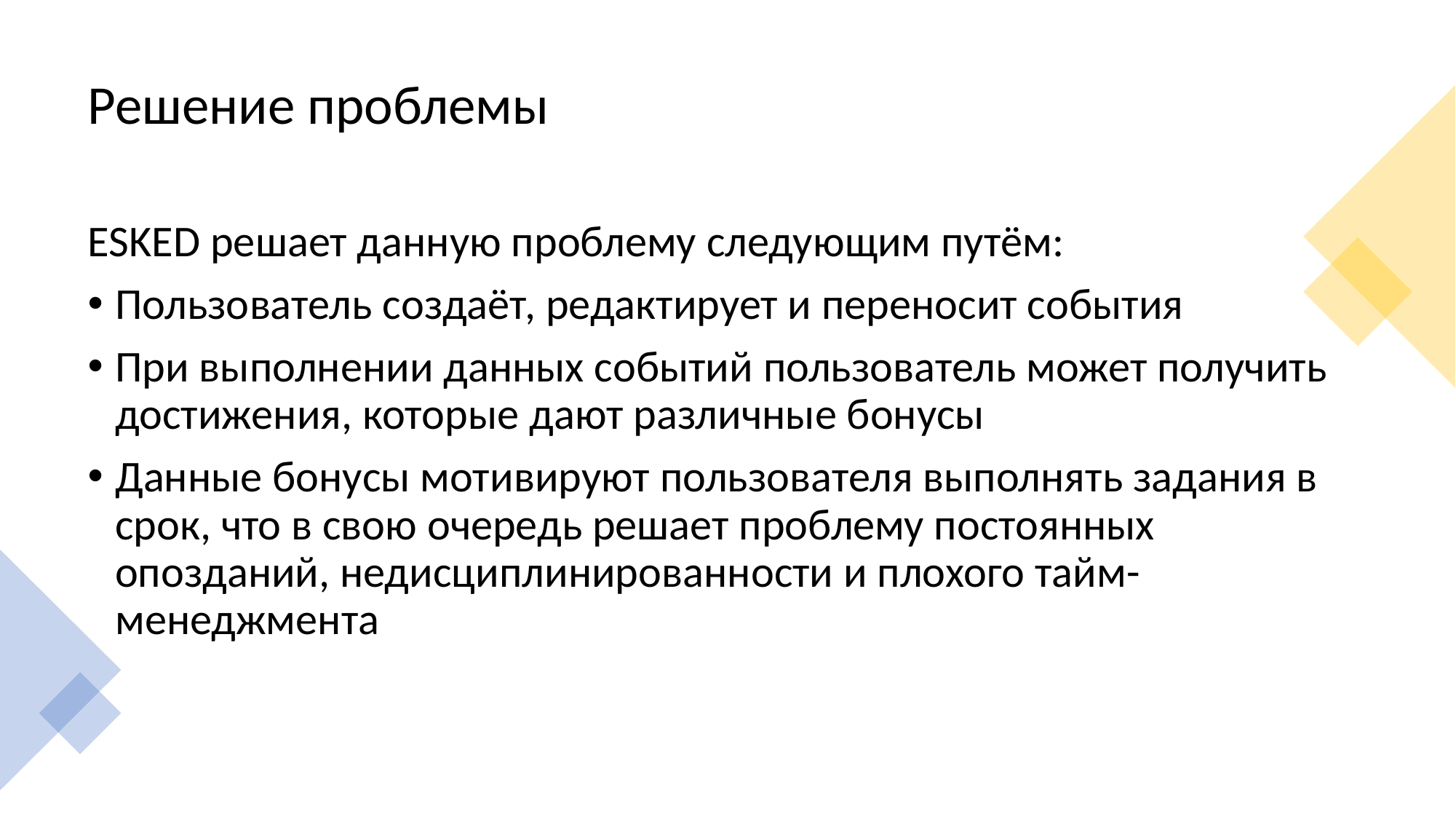

# Решение проблемы

ESKED решает данную проблему следующим путём:
Пользователь создаёт, редактирует и переносит события
При выполнении данных событий пользователь может получить достижения, которые дают различные бонусы
Данные бонусы мотивируют пользователя выполнять задания в срок, что в свою очередь решает проблему постоянных опозданий, недисциплинированности и плохого тайм-менеджмента